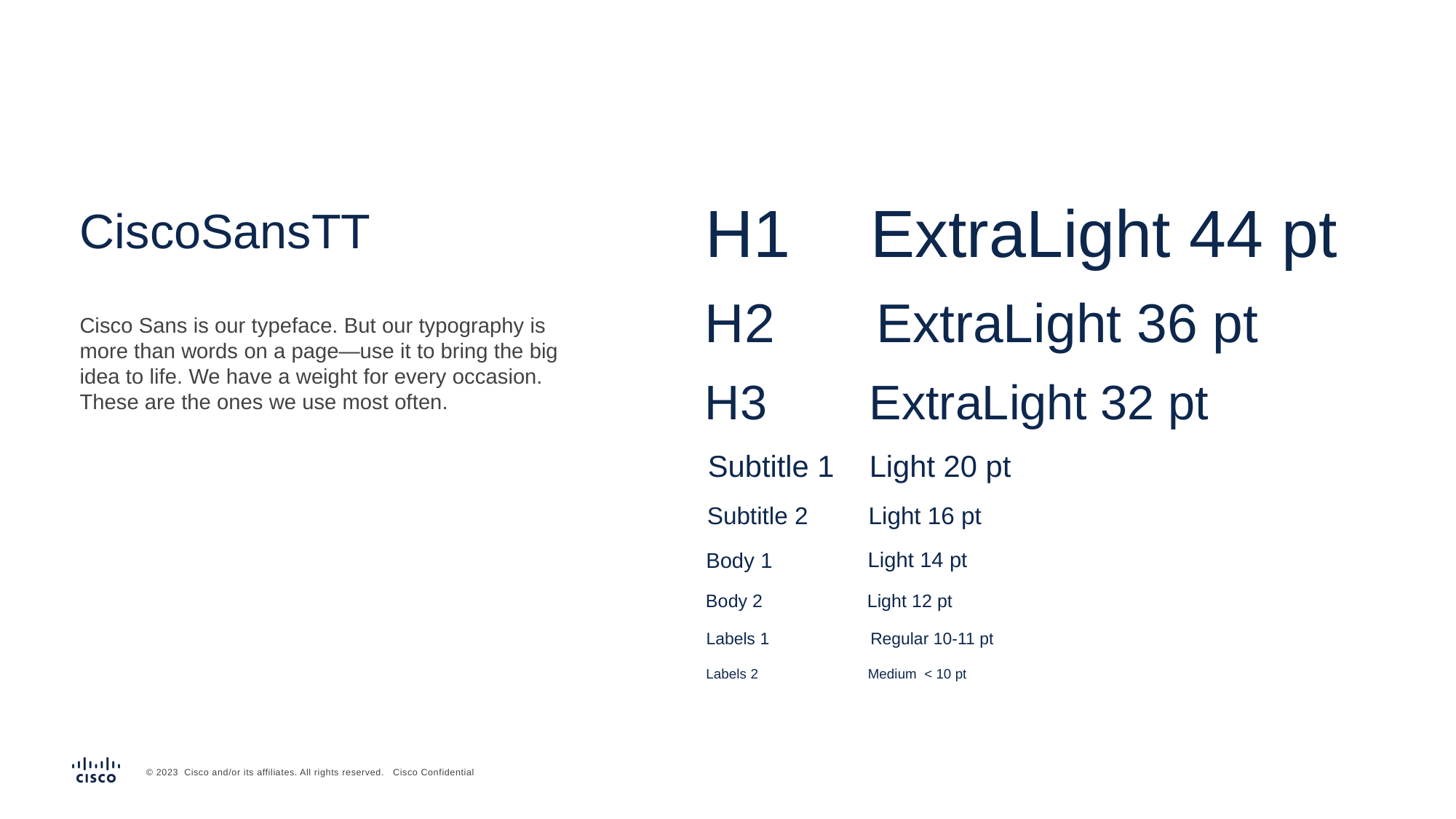

# CiscoSansTT
H1
ExtraLight 44 pt
ExtraLight 36 pt
H2
Cisco Sans is our typeface. But our typography is more than words on a page—use it to bring the big idea to life. We have a weight for every occasion. These are the ones we use most often.
ExtraLight 32 pt
H3
Light 20 pt
Subtitle 1
Light 16 pt
Subtitle 2
Light 14 pt
Body 1
Light 12 pt
Body 2
Regular 10-11 pt
Labels 1
Labels 2
Medium  < 10 pt